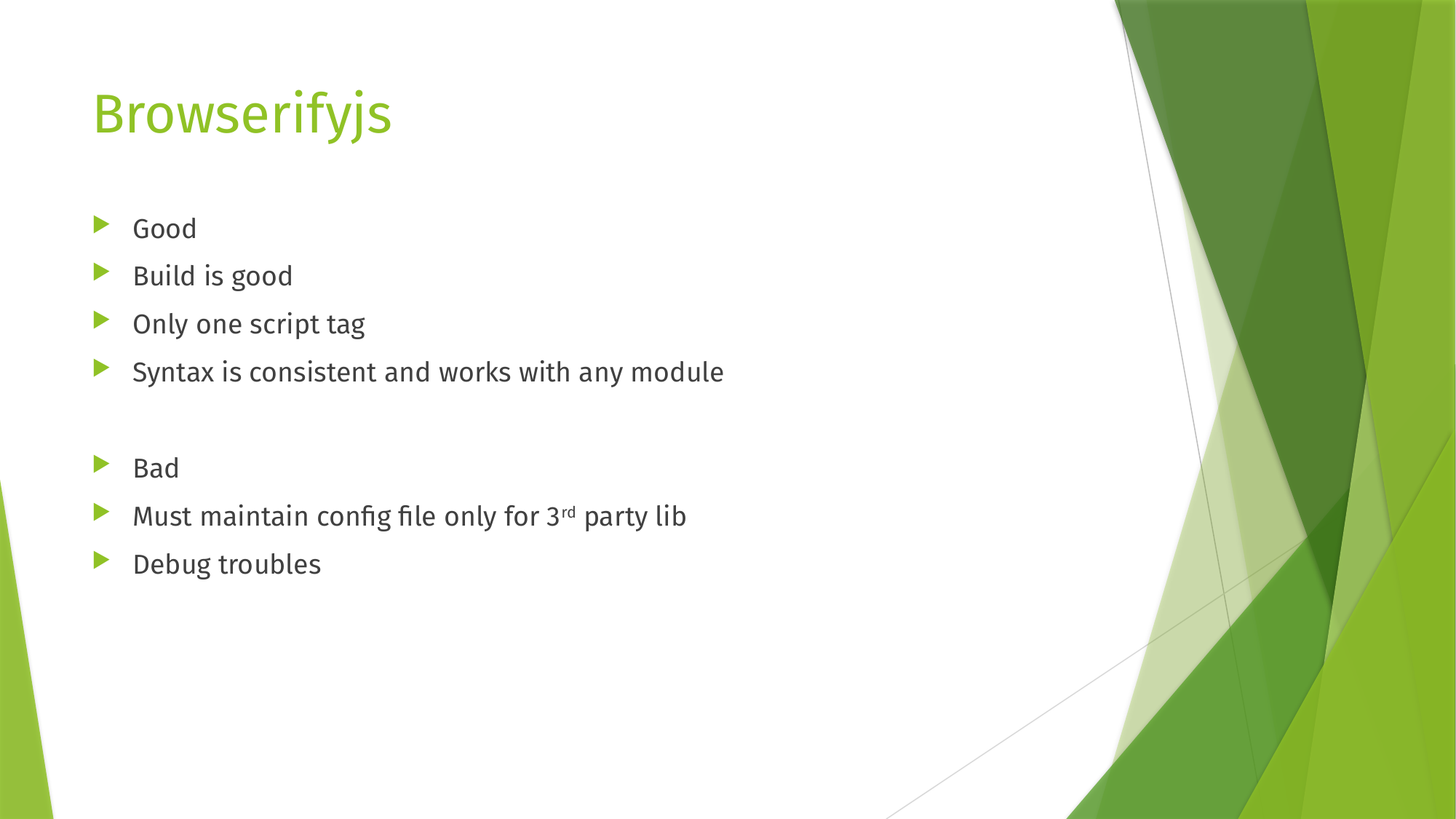

# Browserifyjs
Good
Build is good
Only one script tag
Syntax is consistent and works with any module

Bad
Must maintain config file only for 3rd party lib
Debug troubles